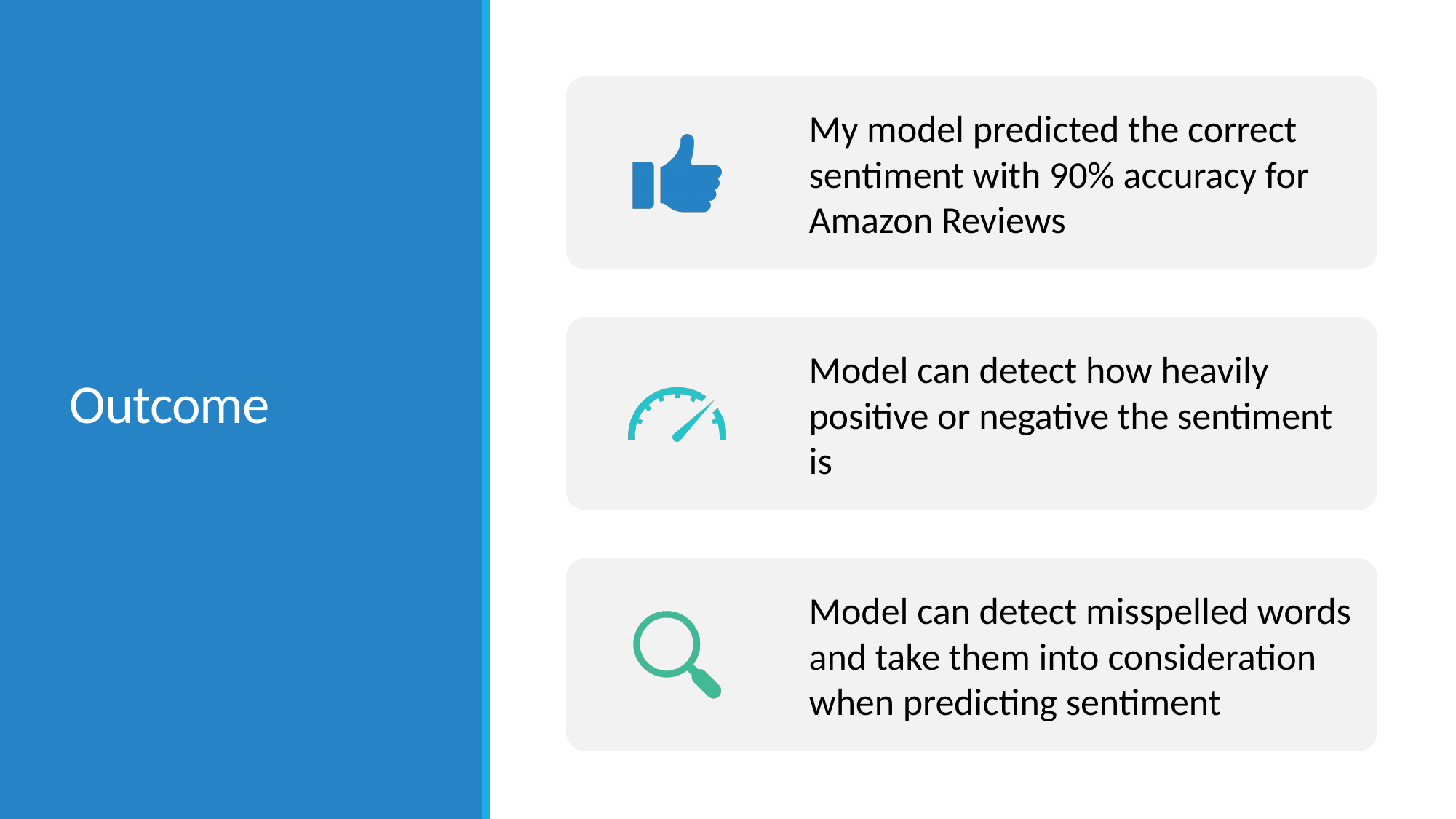

# Outcome
My model predicted the correct sentiment with 90% accuracy for Amazon Reviews
Model can detect how heavily positive or negative the sentiment is
Model can detect misspelled words and take them into consideration when predicting sentiment